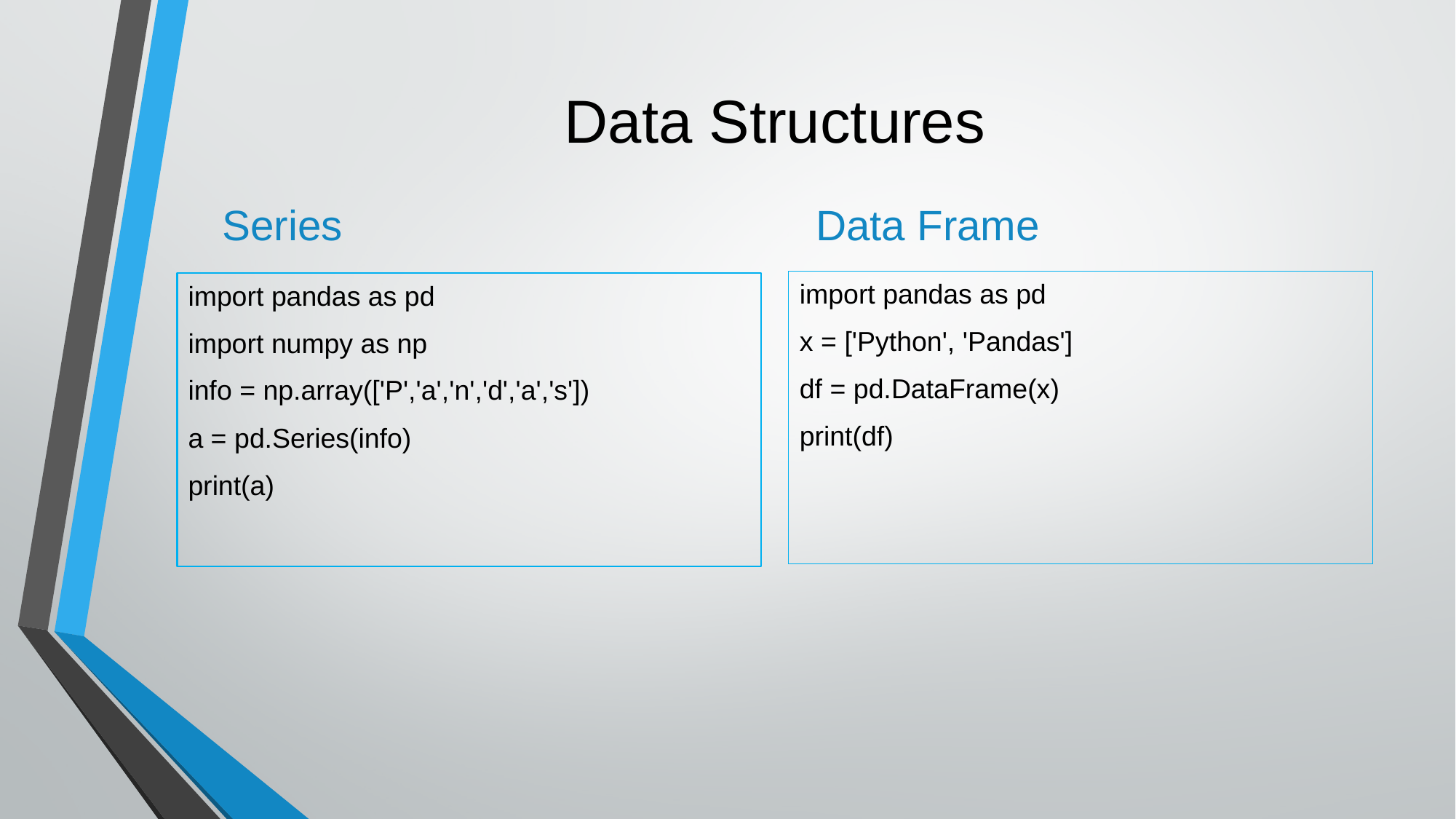

# Data Structures
Series
Data Frame
import pandas as pd
x = ['Python', 'Pandas']
df = pd.DataFrame(x)
print(df)

import pandas as pd
import numpy as np
info = np.array(['P','a','n','d','a','s'])
a = pd.Series(info)
print(a)